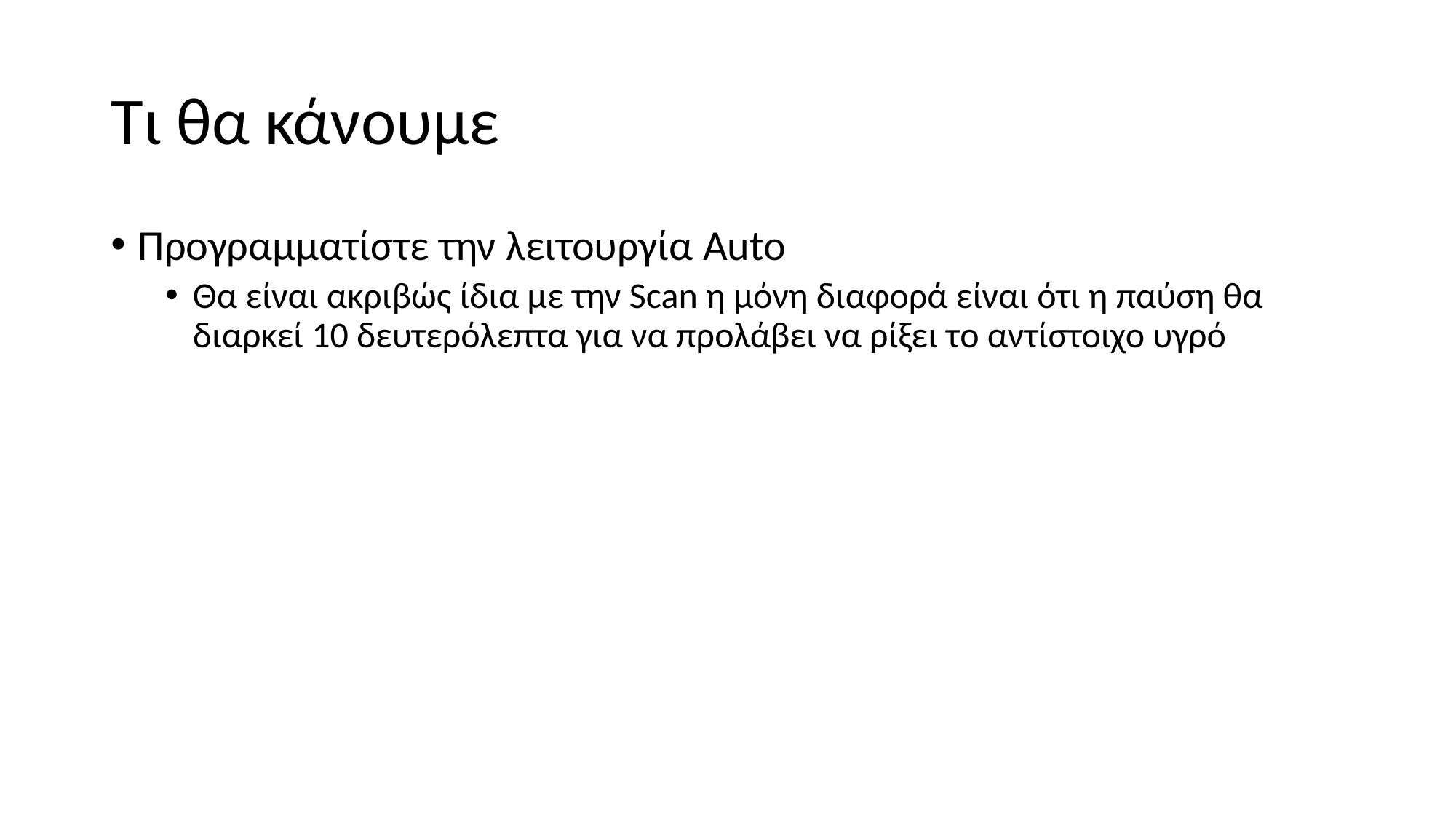

# Τι θα κάνουμε
Προγραμματίστε την λειτουργία Auto
Θα είναι ακριβώς ίδια με την Scan η μόνη διαφορά είναι ότι η παύση θα διαρκεί 10 δευτερόλεπτα για να προλάβει να ρίξει το αντίστοιχο υγρό